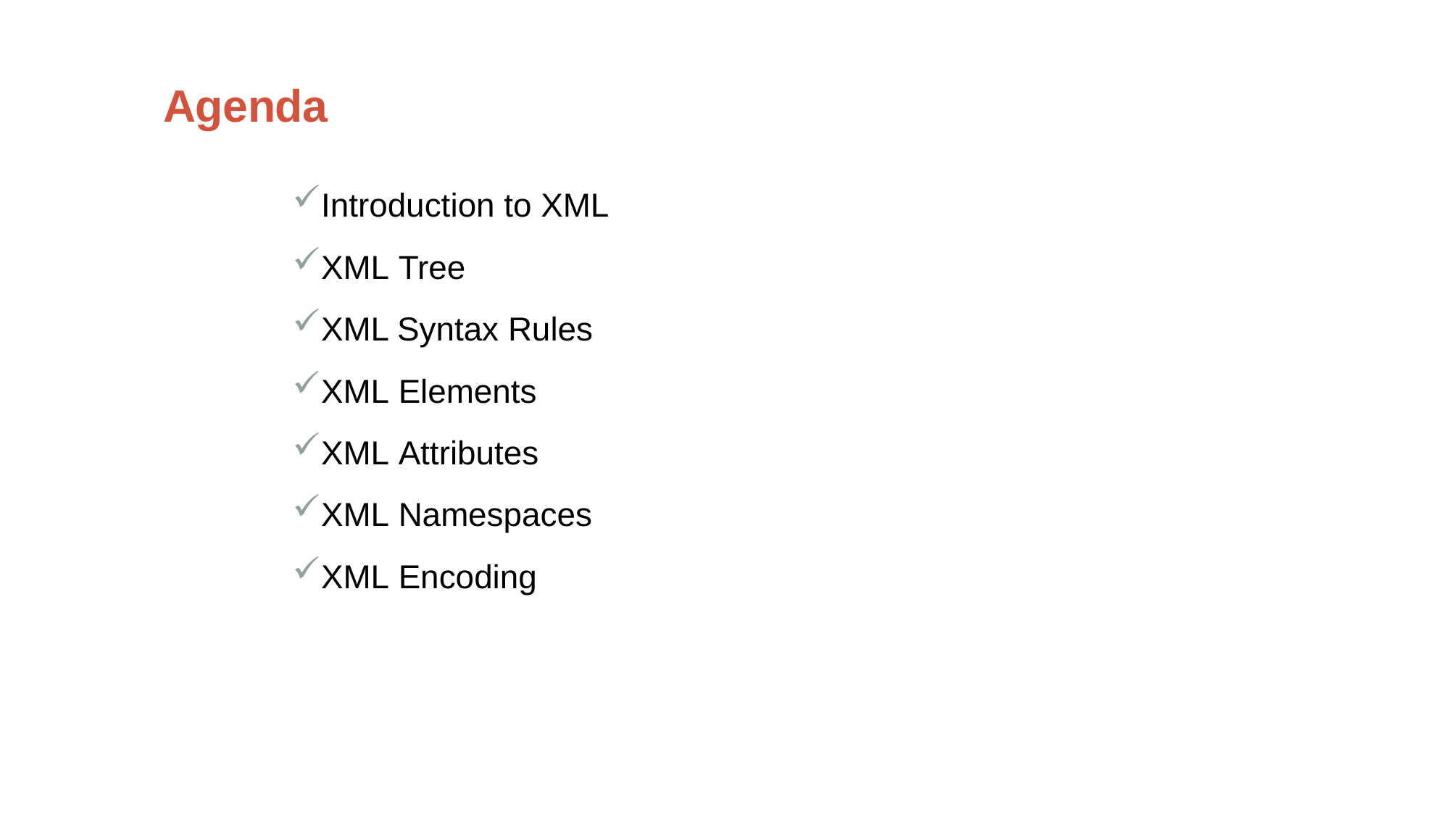

Agenda
Introduction to XML
XML Tree
XML Syntax Rules
XML Elements
XML Attributes
XML Namespaces
XML Encoding